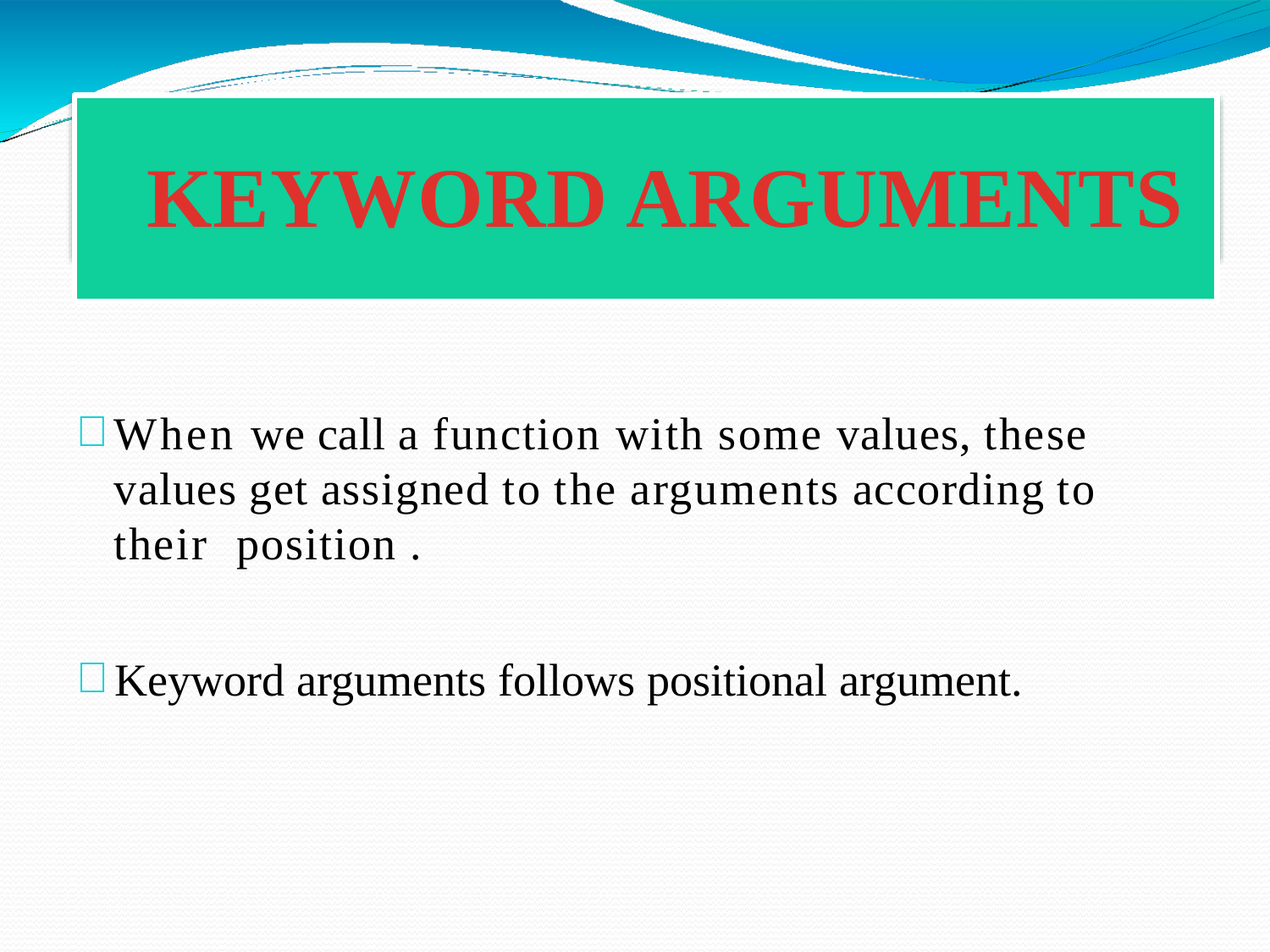

# KEYWORD ARGUMENTS
When we call a function with some values, these  values get assigned to the arguments according to their  position .

Keyword arguments follows positional argument.
©DTA-Rajneesh Kumar